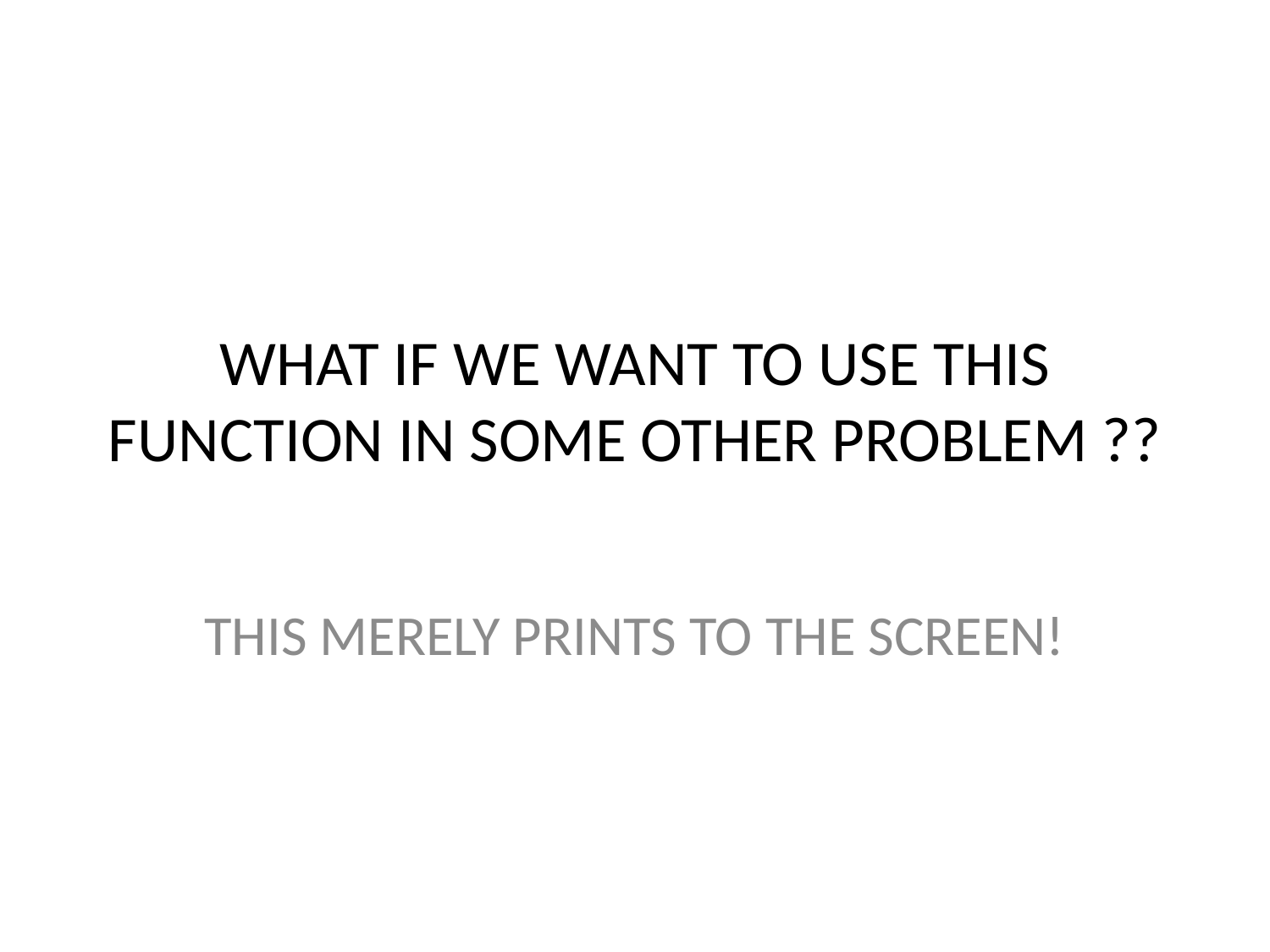

# WHAT IF WE WANT TO USE THIS FUNCTION IN SOME OTHER PROBLEM ??
THIS MERELY PRINTS TO THE SCREEN!